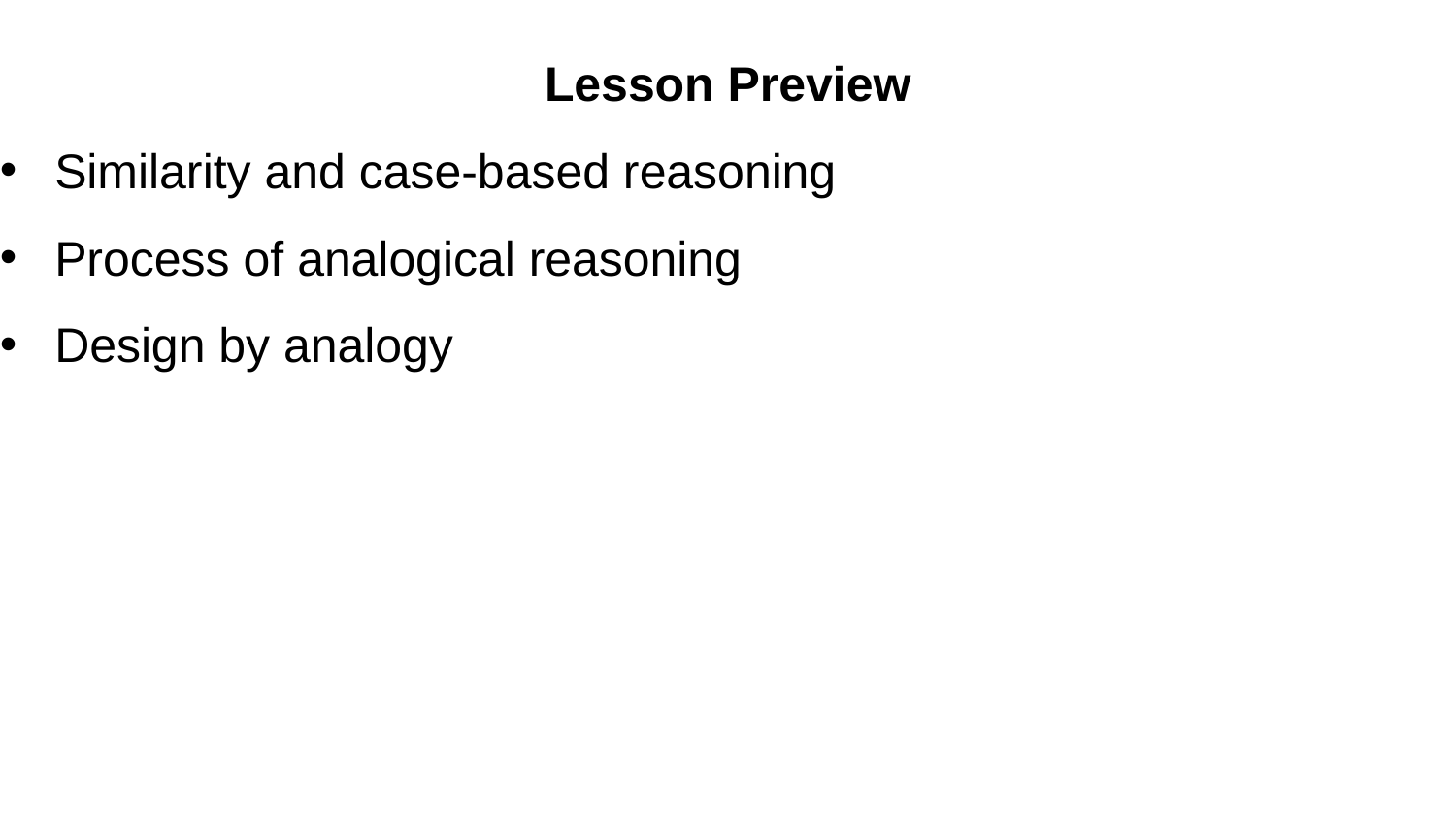

Lesson Preview

Similarity and case-based reasoning
Process of analogical reasoning
Design by analogy